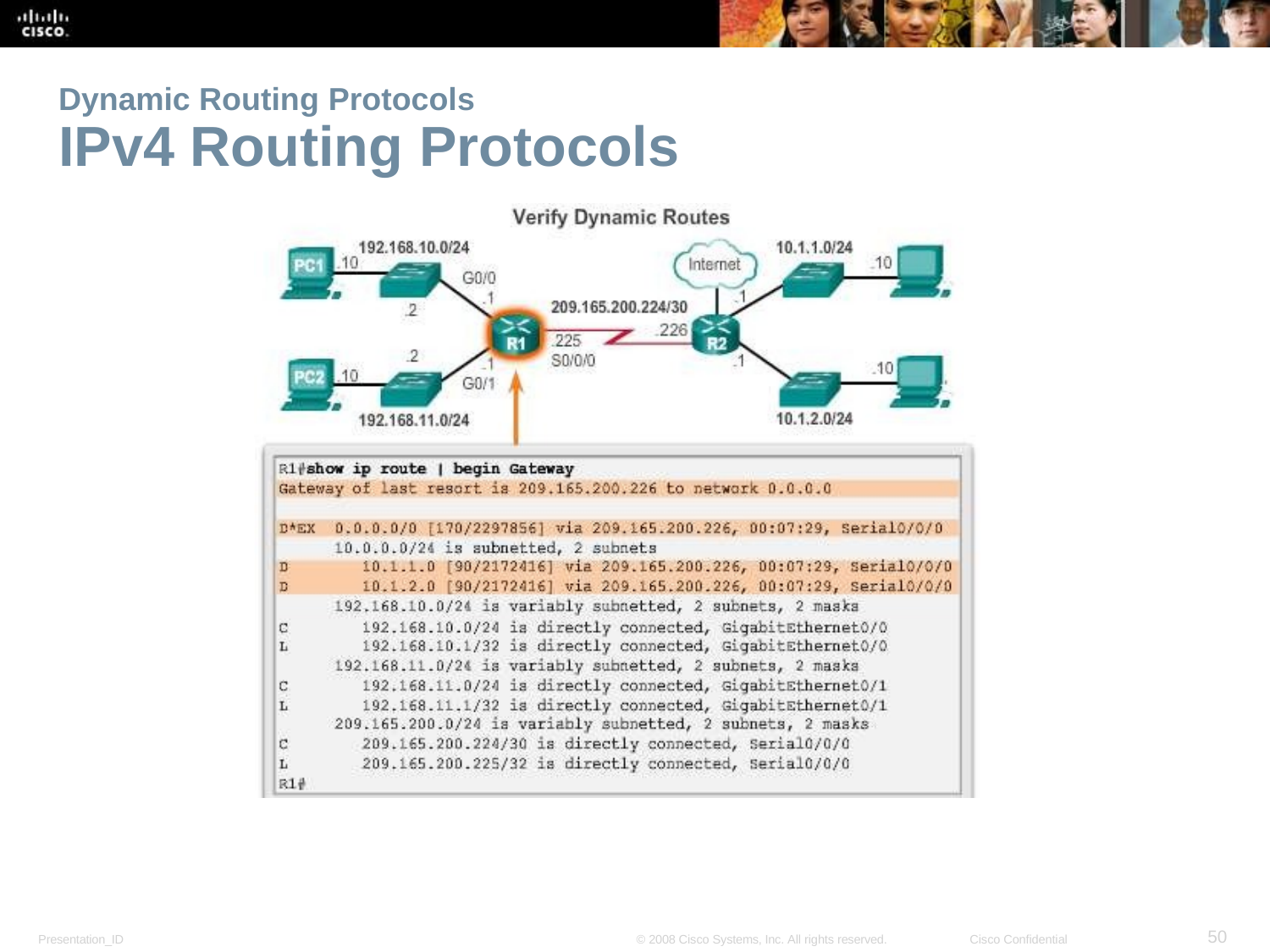

Dynamic Routing Protocols
IPv4 Routing Protocols

50
Presentation_ID
© 2008 Cisco Systems, Inc. All rights reserved.
Cisco Confidential